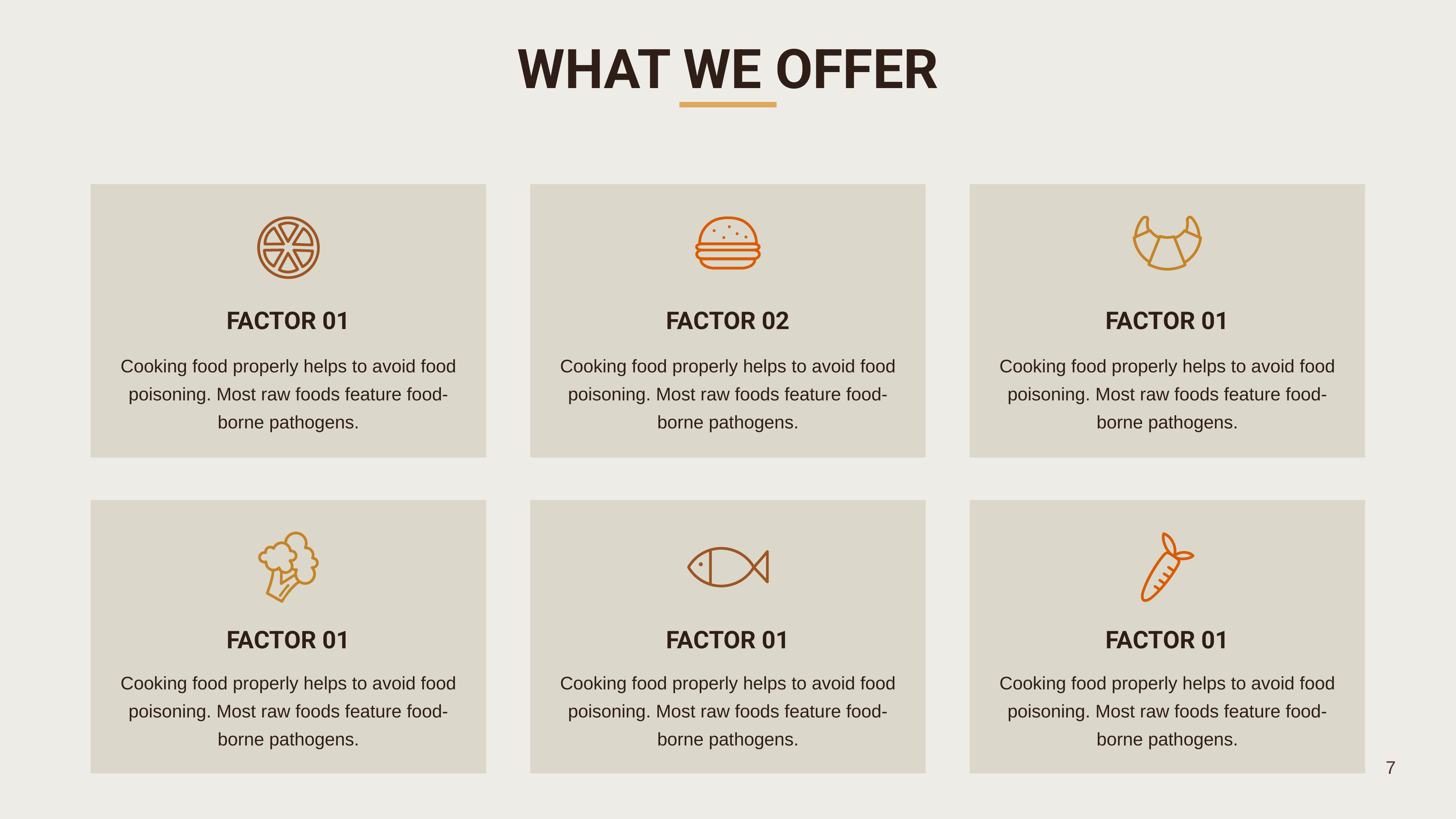

WHAT WE OFFER

FACTOR 01
FACTOR 02
FACTOR 01
Cooking food properly helps to avoid food poisoning. Most raw foods feature food-borne pathogens.
Cooking food properly helps to avoid food poisoning. Most raw foods feature food-borne pathogens.
Cooking food properly helps to avoid food poisoning. Most raw foods feature food-borne pathogens.

FACTOR 01
FACTOR 01
FACTOR 01
Cooking food properly helps to avoid food poisoning. Most raw foods feature food-borne pathogens.
Cooking food properly helps to avoid food poisoning. Most raw foods feature food-borne pathogens.
Cooking food properly helps to avoid food poisoning. Most raw foods feature food-borne pathogens.